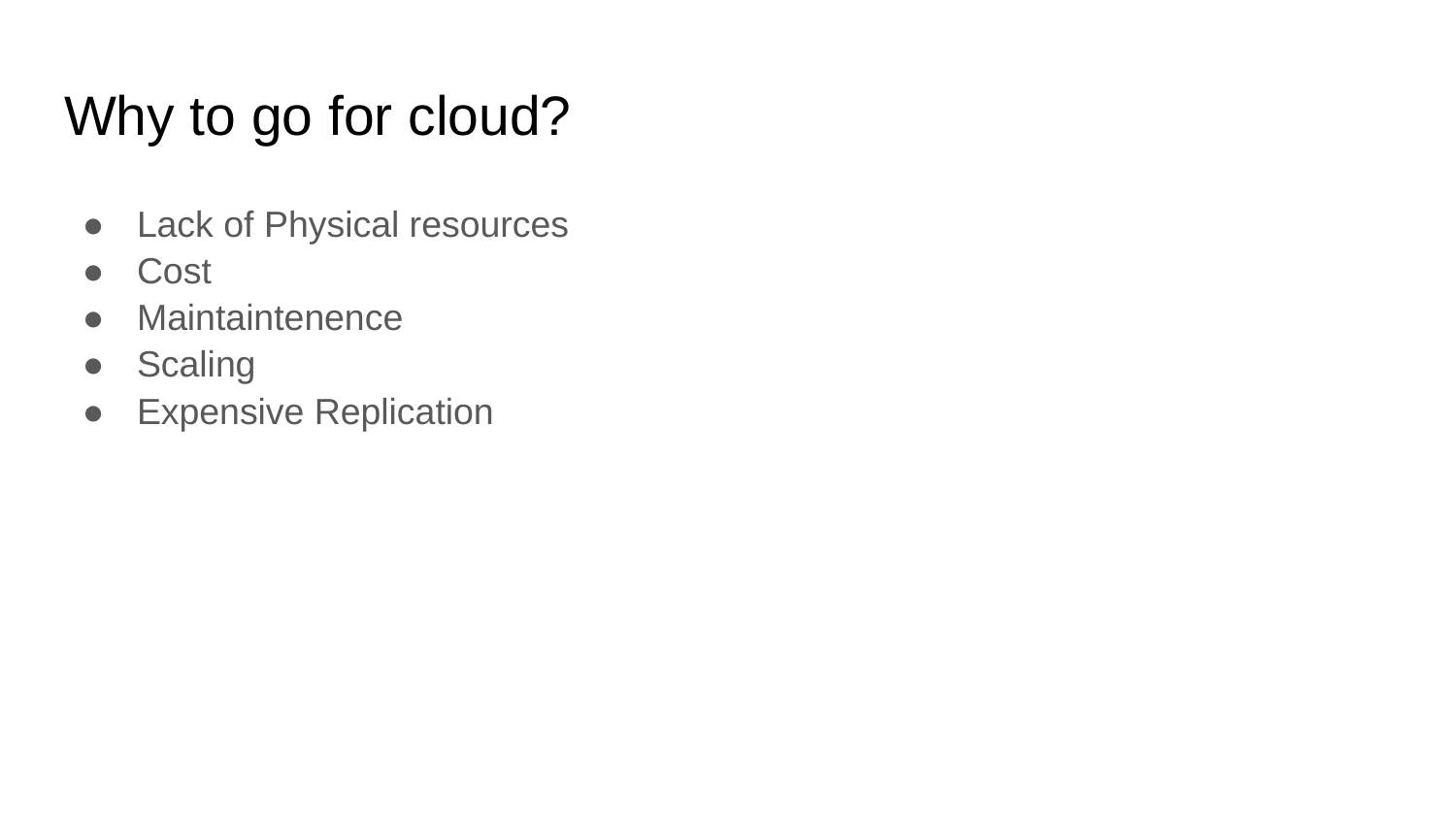

# Why to go for cloud?
Lack of Physical resources
Cost
Maintaintenence
Scaling
Expensive Replication